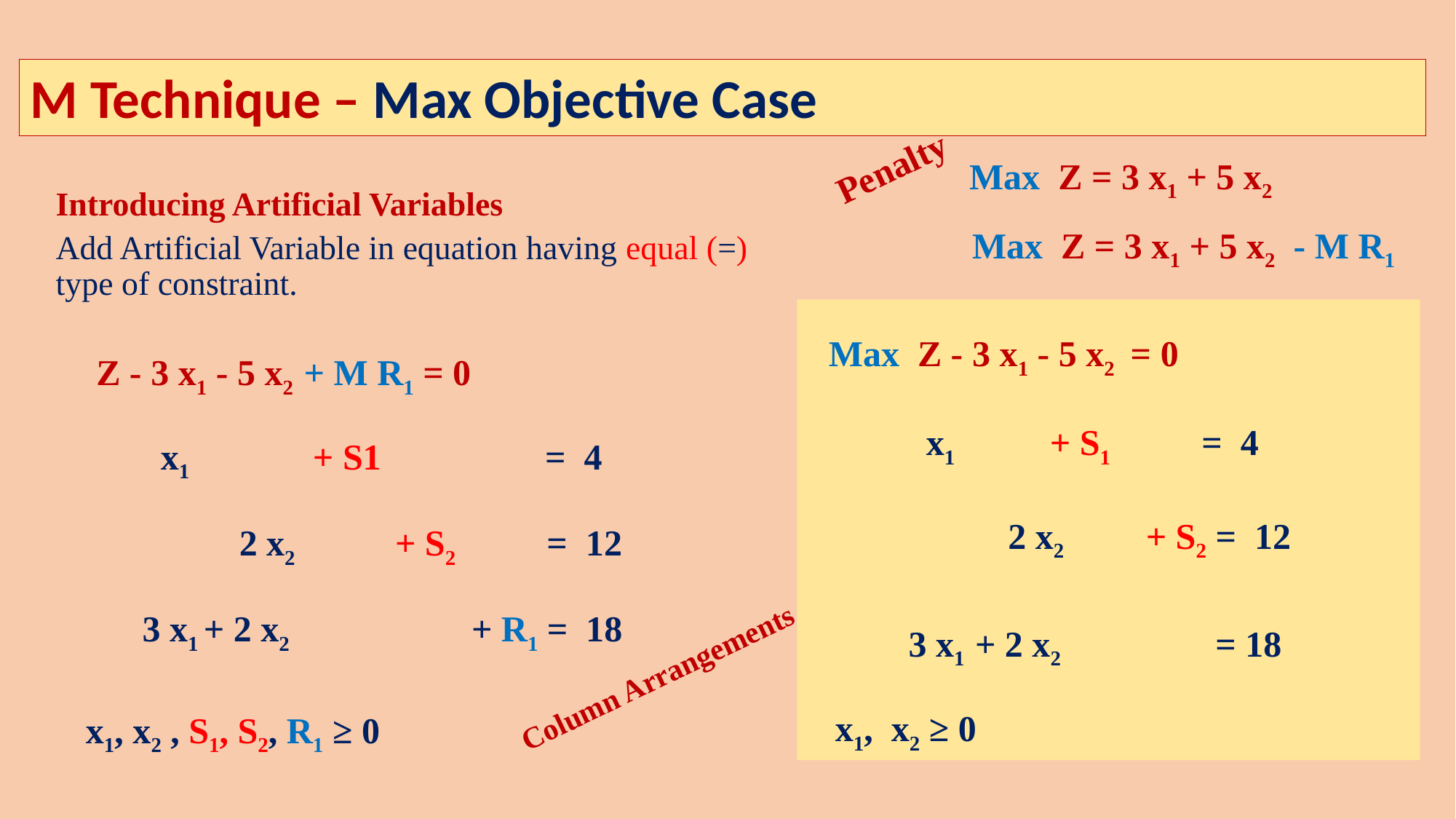

M Technique – Max Objective Case

   Max  Z = 3 x1 + 5 x2
Penalty
Introducing Artificial Variables
Add Artificial Variable in equation having equal (=) type of constraint.

   Max  Z = 3 x1 + 5 x2  - M R1

   Max  Z - 3 x1 - 5 x2   = 0

	 x1                  + S1          =  4
	          2 x2         + S2 =  12
        3 x1  + 2 x2                 = 18
   x1,  x2 ≥ 0

 Z - 3 x1 - 5 x2  + M R1 = 0
  x1              + S1                  =  4
            2 x2           + S2          =  12
3 x1 + 2 x2                    + R1 =  18
Column Arrangements
x1, x2 , S1, S2, R1 ≥ 0